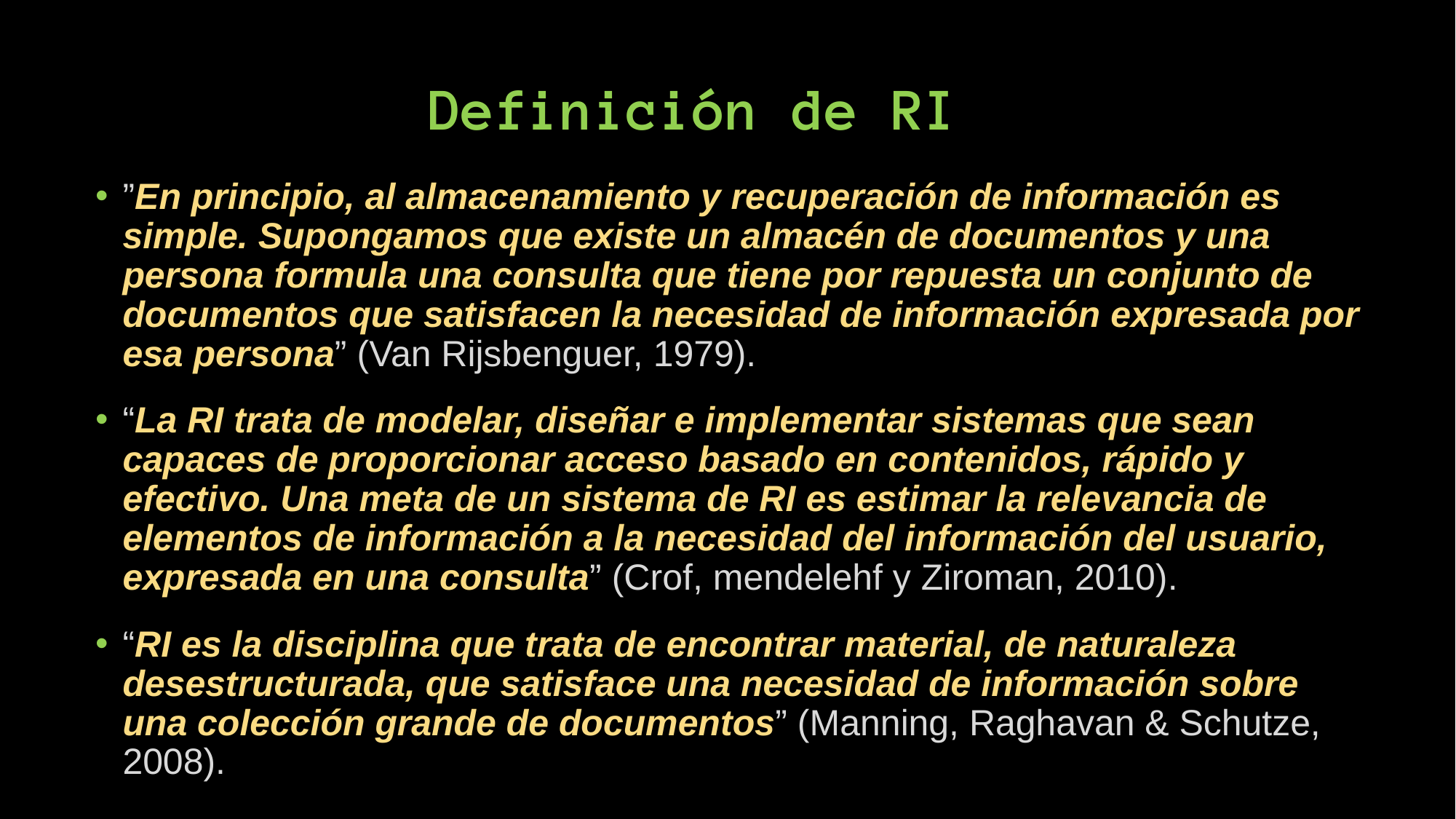

# Definición de RI
”En principio, al almacenamiento y recuperación de información es simple. Supongamos que existe un almacén de documentos y una persona formula una consulta que tiene por repuesta un conjunto de documentos que satisfacen la necesidad de información expresada por esa persona” (Van Rijsbenguer, 1979).
“La RI trata de modelar, diseñar e implementar sistemas que sean capaces de proporcionar acceso basado en contenidos, rápido y efectivo. Una meta de un sistema de RI es estimar la relevancia de elementos de información a la necesidad del información del usuario, expresada en una consulta” (Crof, mendelehf y Ziroman, 2010).
“RI es la disciplina que trata de encontrar material, de naturaleza desestructurada, que satisface una necesidad de información sobre una colección grande de documentos” (Manning, Raghavan & Schutze, 2008).